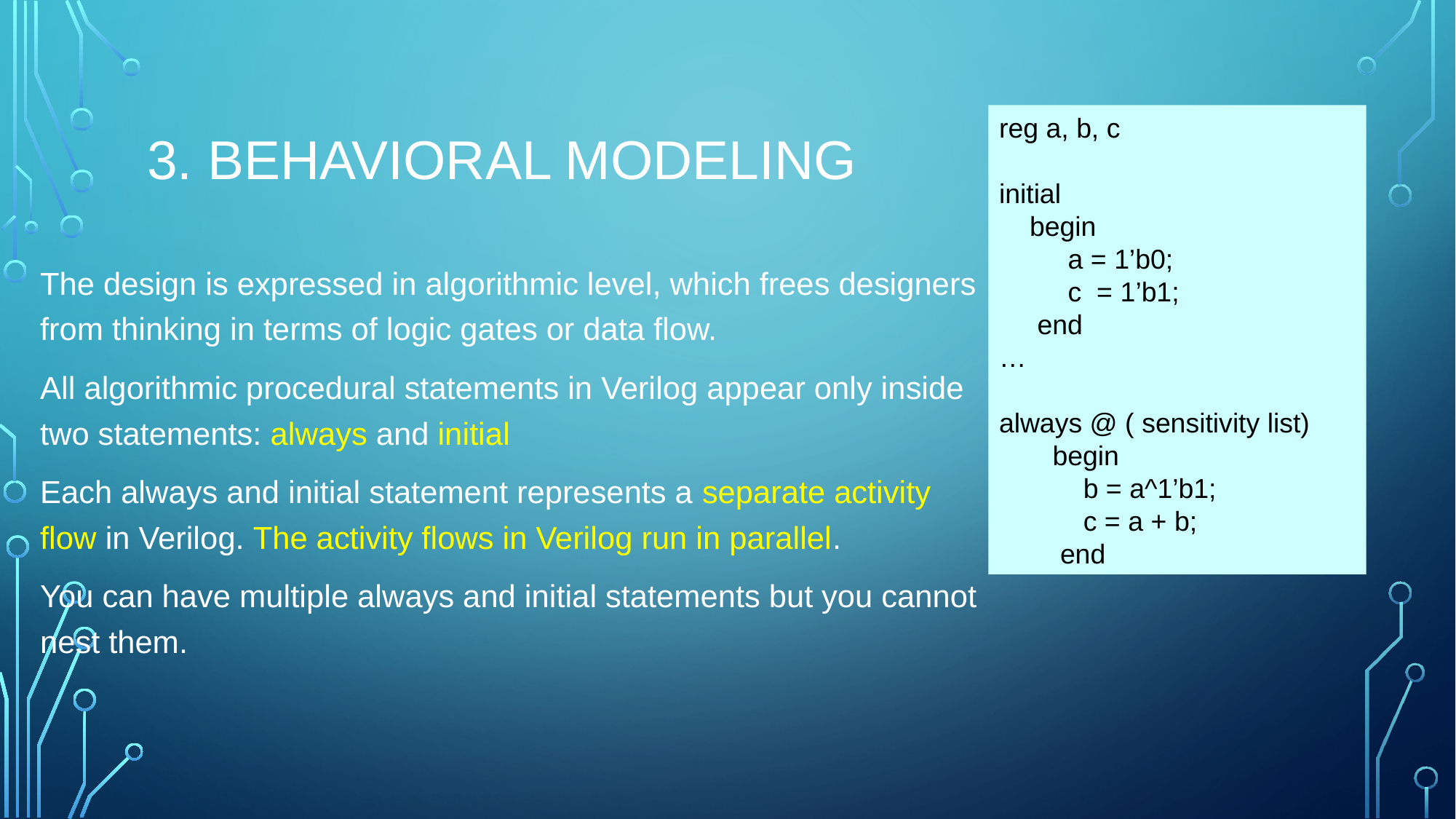

# 3. Behavioral Modeling
reg a, b, c

initial
    begin
         a = 1’b0;
         c  = 1’b1;
     end
…

always @ ( sensitivity list)
       begin
           b = a^1’b1;
           c = a + b;
        end
The design is expressed in algorithmic level, which frees designers from thinking in terms of logic gates or data flow.
All algorithmic procedural statements in Verilog appear only inside two statements: always and initial
Each always and initial statement represents a separate activity flow in Verilog. The activity flows in Verilog run in parallel.
You can have multiple always and initial statements but you cannot nest them.